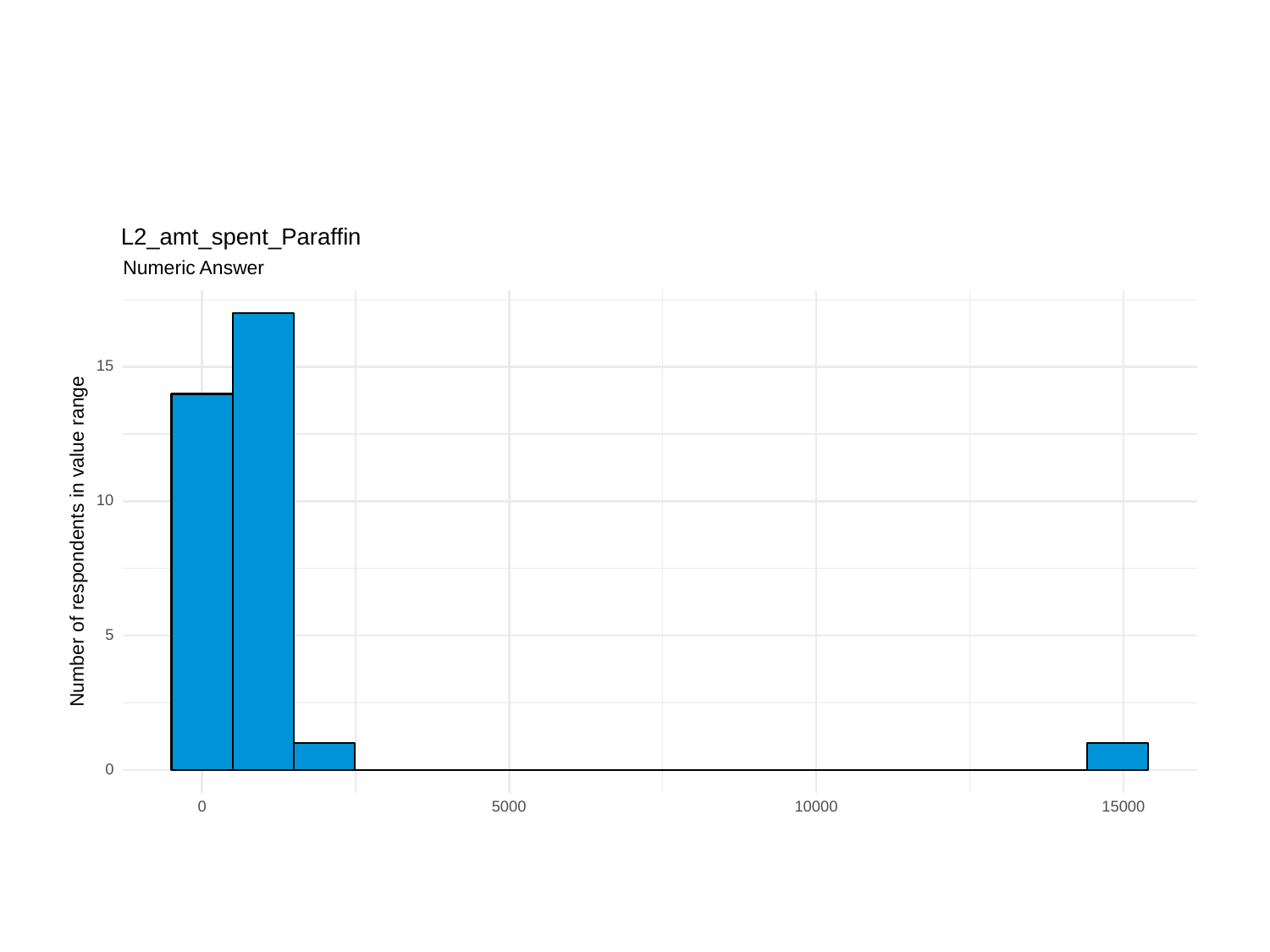

L2_amt_spent_Paraffin
Numeric Answer

15

10

Number of respondents in value range

5

0

0
5000
10000
15000